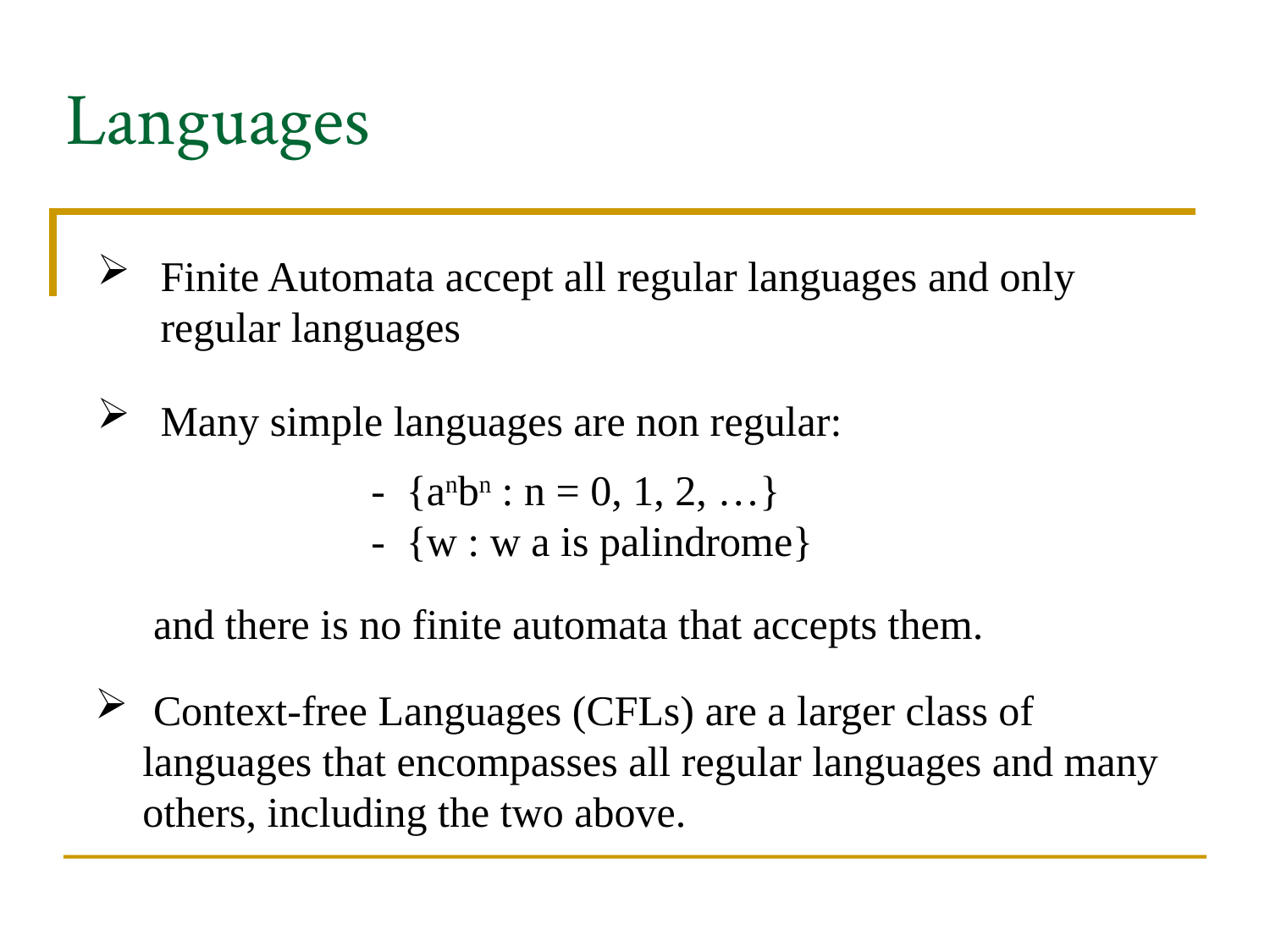

# Languages
Finite Automata accept all regular languages and only regular languages

Many simple languages are non regular:

	and there is no finite automata that accepts them.
-  {anbn : n = 0, 1, 2, …}
-  {w : w a is palindrome}
 Context-free Languages (CFLs) are a larger class of languages that encompasses all regular languages and many others, including the two above.